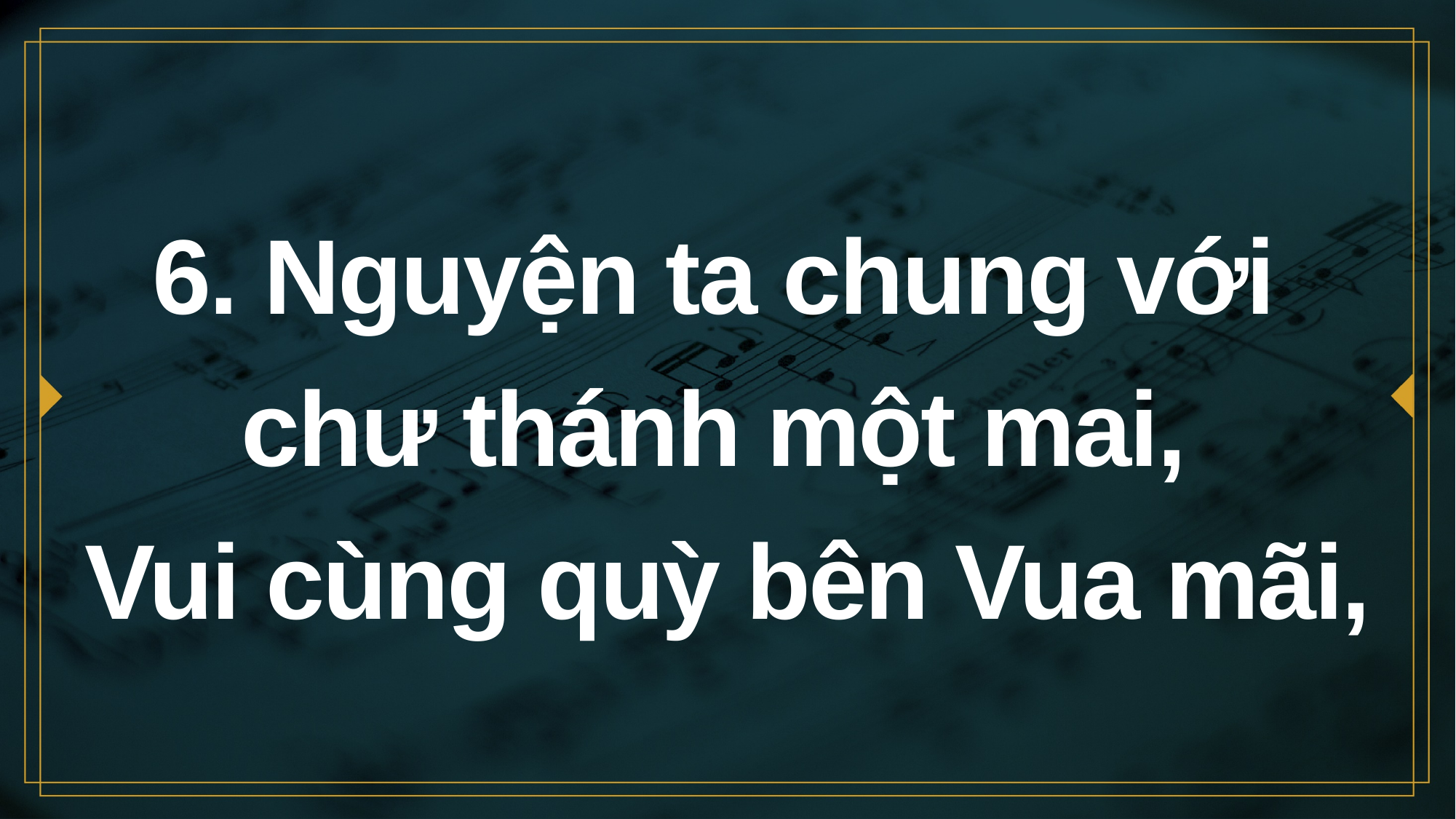

# 6. Nguyện ta chung với chư thánh một mai, Vui cùng quỳ bên Vua mãi,